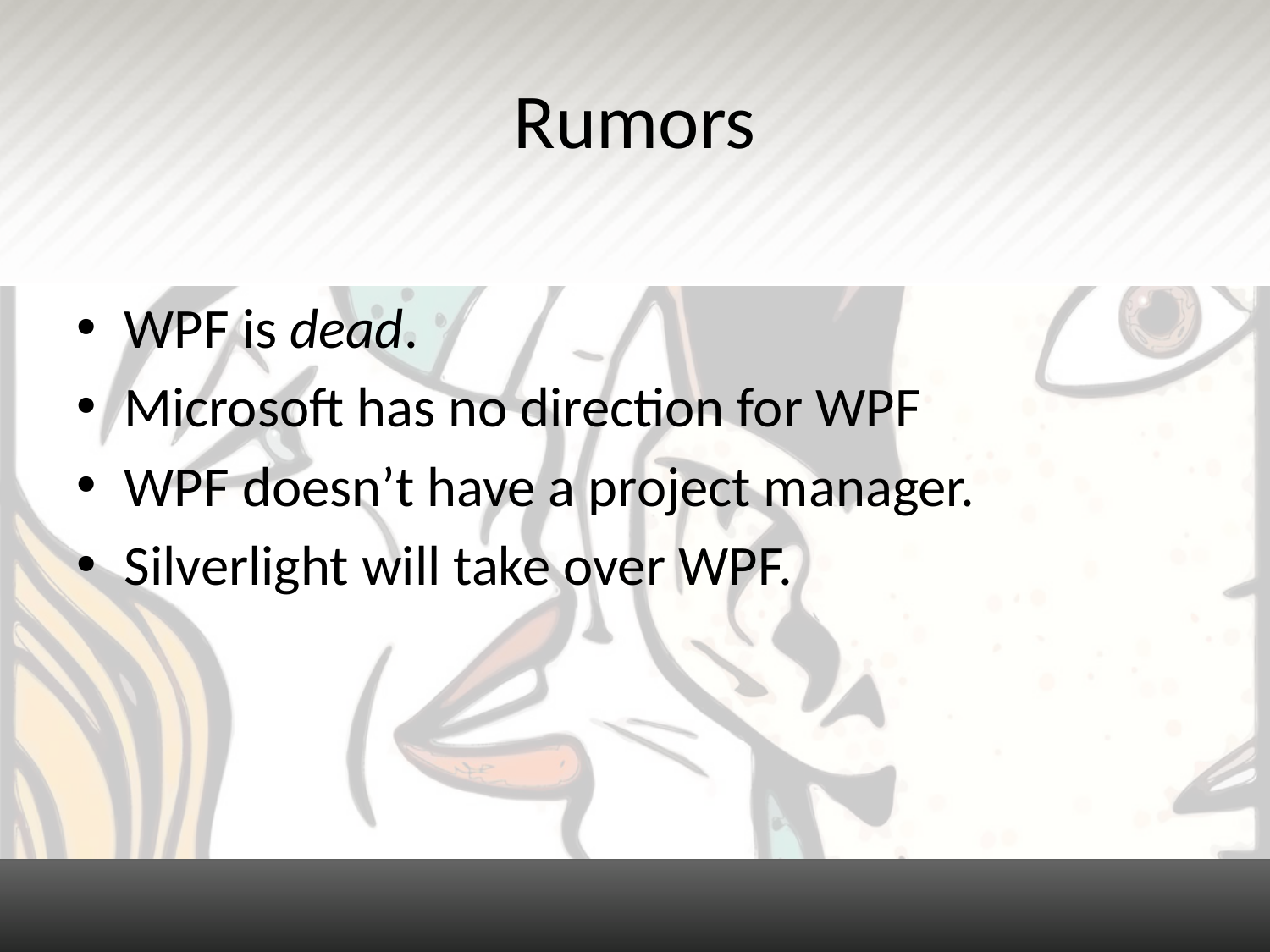

# Rumors
WPF is dead.
Microsoft has no direction for WPF
WPF doesn’t have a project manager.
Silverlight will take over WPF.